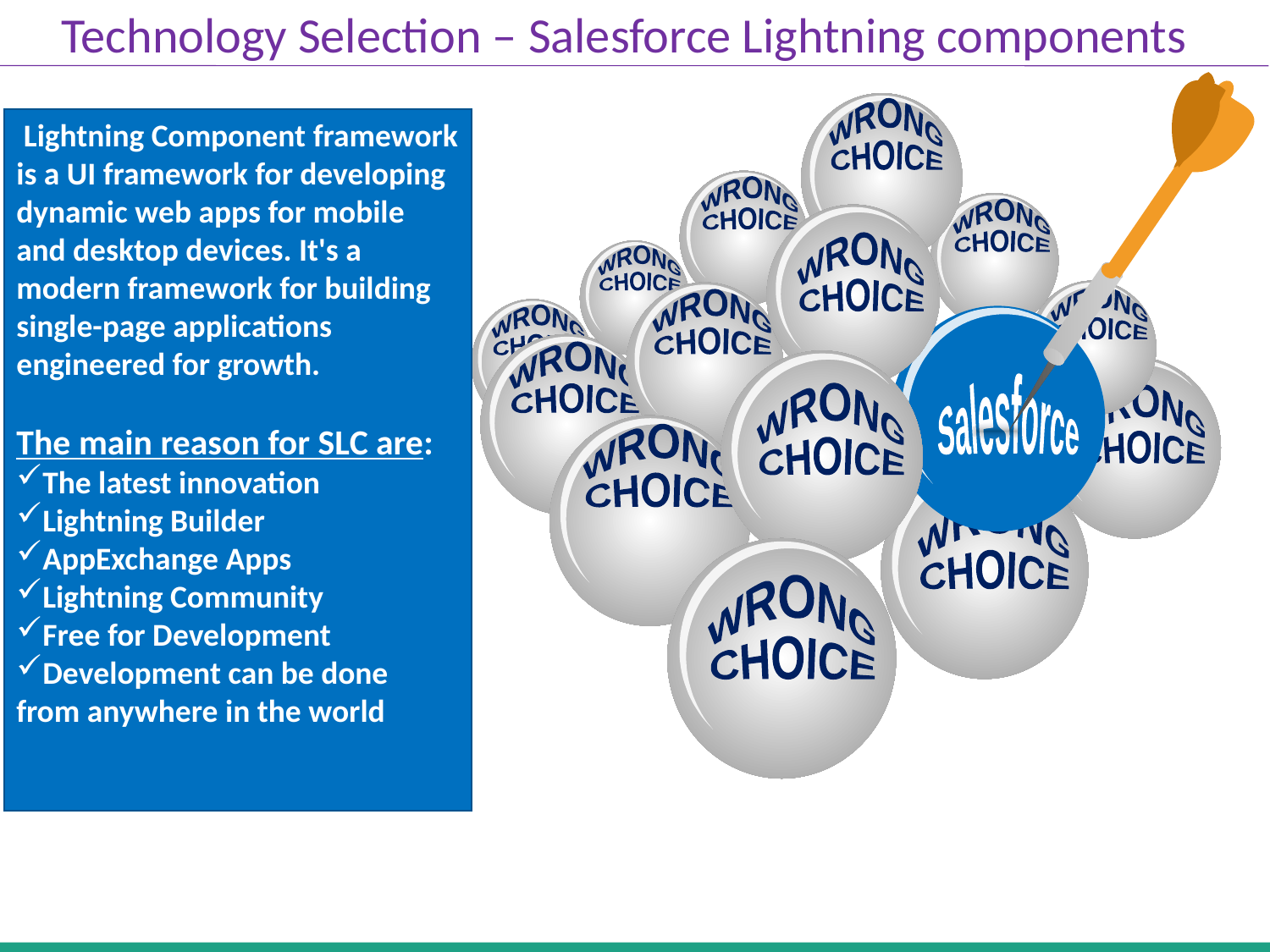

Technology Selection – Salesforce Lightning components

WRONG
CHOICE
 Lightning Component framework is a UI framework for developing dynamic web apps for mobile and desktop devices. It's a modern framework for building single-page applications engineered for growth.

The main reason for SLC are:
The latest innovation
Lightning Builder
AppExchange Apps
Lightning Community
Free for Development
Development can be done from anywhere in the world

WRONG
CHOICE

WRONG
CHOICE

WRONG
CHOICE

WRONG
CHOICE

WRONG
CHOICE

WRONG
CHOICE

WRONG
CHOICE

Salesforce

WRONG
CHOICE

WRONG
CHOICE

WRONG
CHOICE

WRONG
CHOICE

WRONG
CHOICE

WRONG
CHOICE